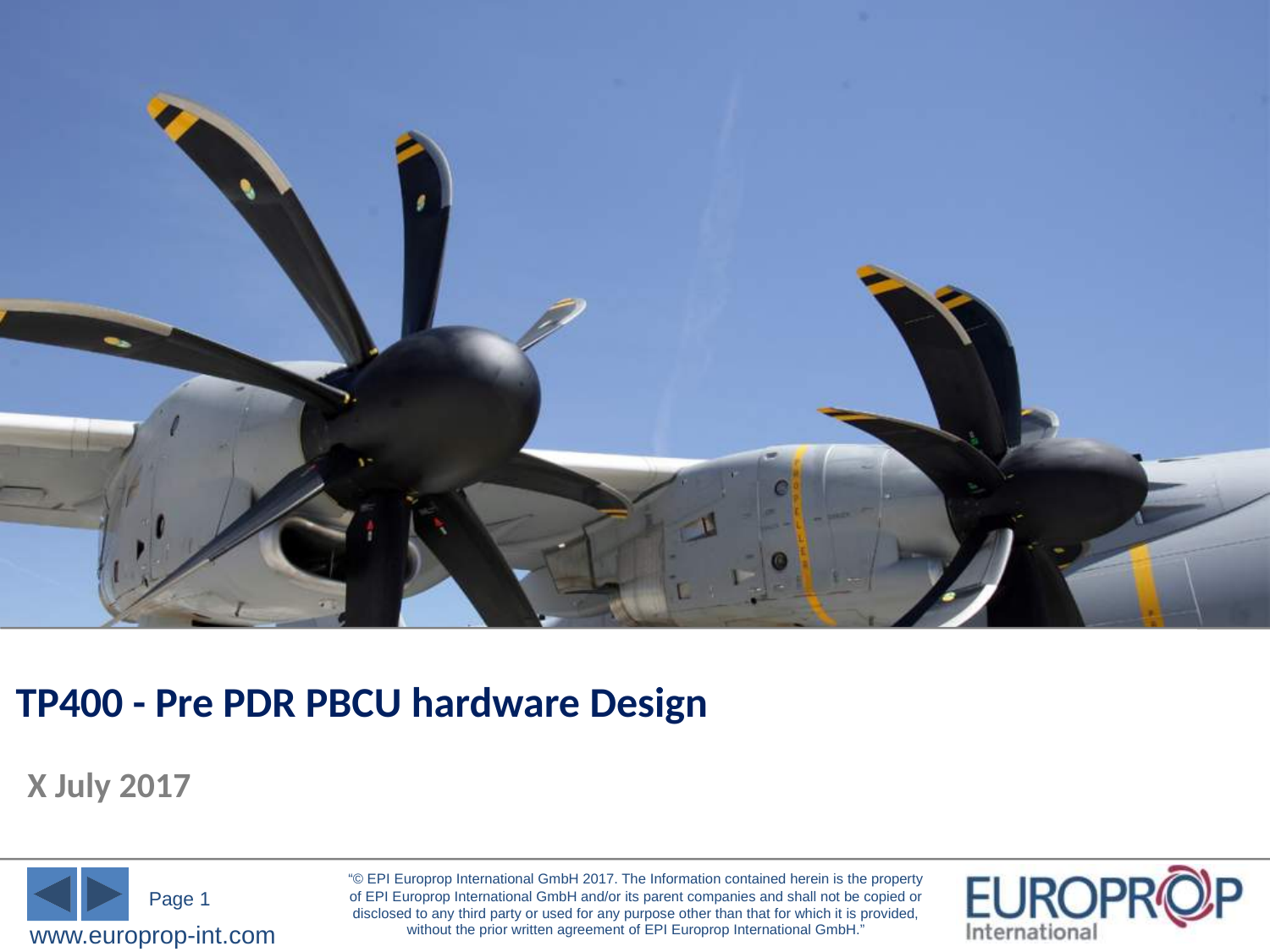

# TP400 - Pre PDR PBCU hardware Design
X July 2017